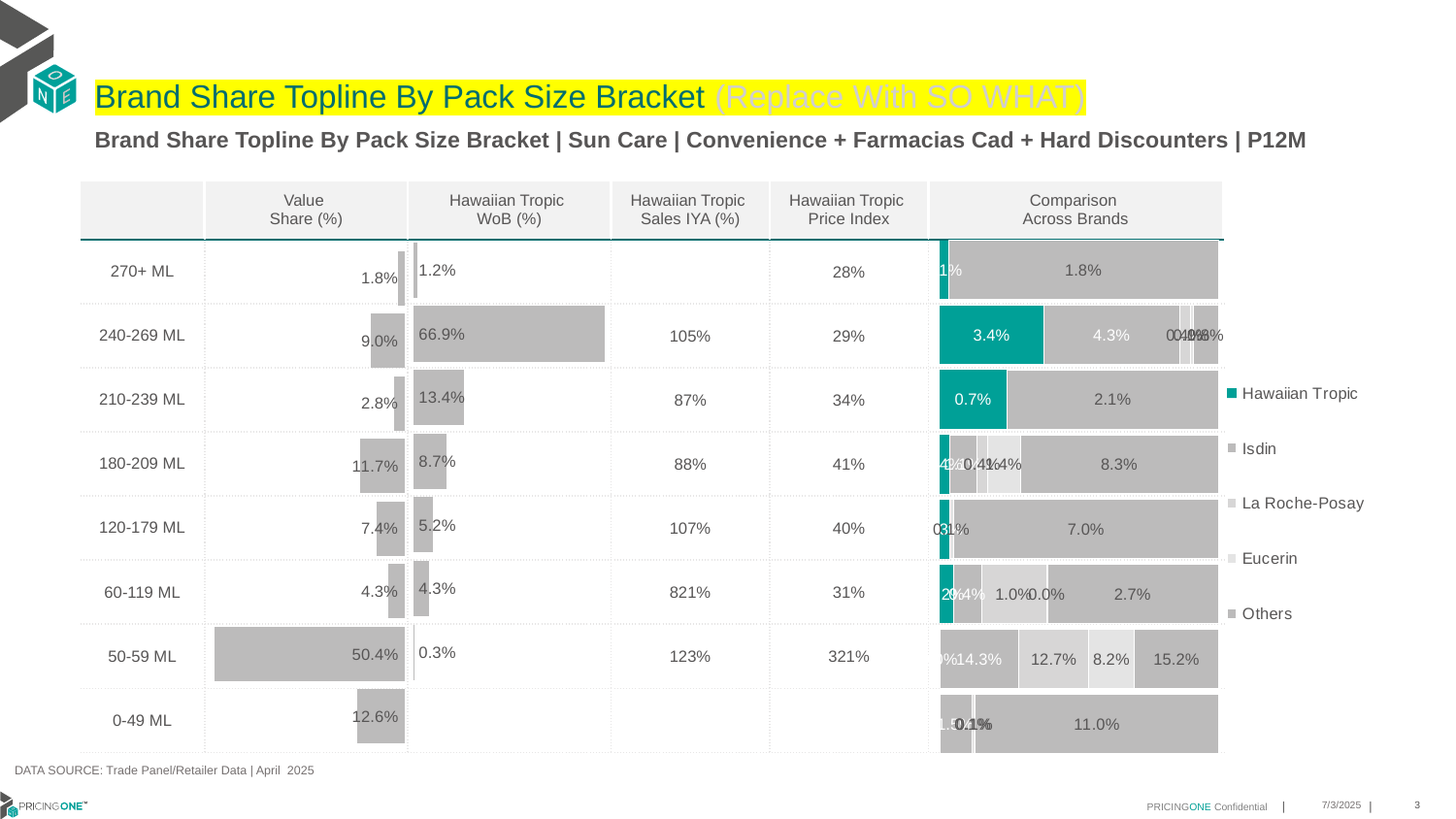

# Brand Share Topline By Pack Size Bracket (Replace With SO WHAT)
Brand Share Topline By Pack Size Bracket | Sun Care | Convenience + Farmacias Cad + Hard Discounters | P12M
|  | Value Share (%) | Hawaiian Tropic WoB (%) | Hawaiian Tropic Sales IYA (%) | Hawaiian Tropic Price Index | Comparison Across Brands |
| --- | --- | --- | --- | --- | --- |
| 270+ ML |  |  |  | 28% |  |
| 240-269 ML |  |  | 105% | 29% |  |
| 210-239 ML |  |  | 87% | 34% |  |
| 180-209 ML |  |  | 88% | 41% |  |
| 120-179 ML |  |  | 107% | 40% |  |
| 60-119 ML |  |  | 821% | 31% |  |
| 50-59 ML |  |  | 123% | 321% |  |
| 0-49 ML |  |  |  |  |  |

### Chart

| Category | Hawaiian Tropic | Isdin | La Roche-Posay | Eucerin | Others |
|---|---|---|---|---|---|
| 270+ ML | 0.0005878564851907014 | None | None | None | 0.01755478493299195 |
| 240-269 ML | 0.03368016845299274 | 0.043473188188669555 | 0.003566921541683805 | 0.0008094733980897446 | 0.00824231394763642 |
| 210-239 ML | 0.006729009088670806 | None | None | None | 0.021091745179549145 |
| 180-209 ML | 0.004401625504090695 | 0.0112603861522878 | 0.00443314016634172 | 0.013687402886807445 | 0.08303471303795311 |
| 120-179 ML | 0.002629574750504303 | None | None | 0.0010843035852737598 | 0.07000942123647336 |
| 60-119 ML | 0.0021555782016911057 | 0.0043607603693347945 | 0.010170631608144106 | 0.00010429661461926816 | 0.026708055247225235 |
| 50-59 ML | 0.00015457900753741775 | 0.14342167117398744 | 0.12659119447270598 | 0.082225436633529 | 0.15200898637439786 |
| 0-49 ML | None | 0.014667422349743173 | 0.0009112725174065957 | 0.0005715314759774998 | 0.10967255541849345 |

### Chart

| Category | Value Share |
|---|---|
|  | 0.018142641418182653 |

### Chart

| Category | Brand WoB % |
|---|---|
|  | 0.0117 |
DATA SOURCE: Trade Panel/Retailer Data | April  2025

7/3/2025
3